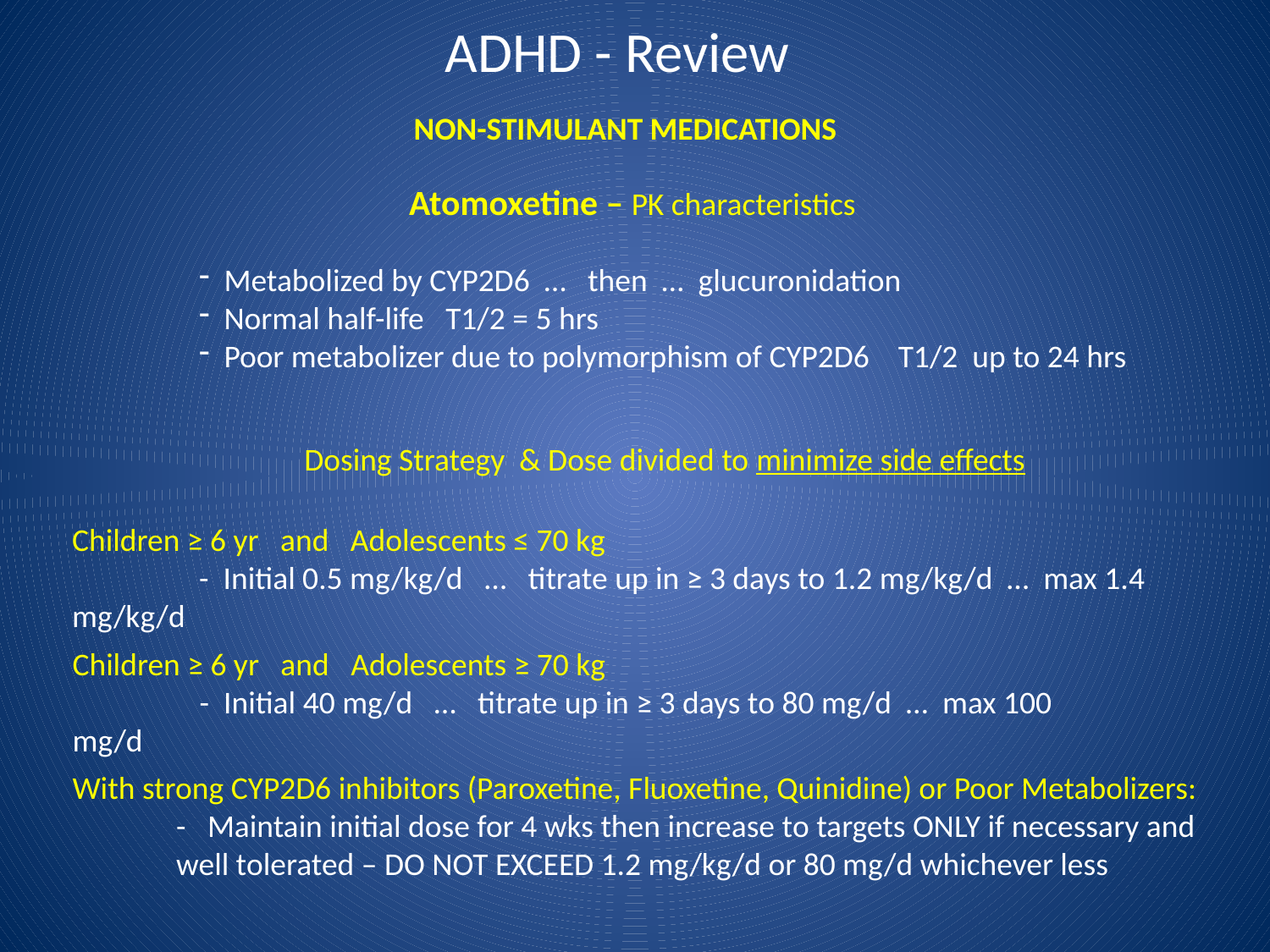

# ADHD - Review
NON-STIMULANT MEDICATIONS
Atomoxetine – PK characteristics
  Metabolized by CYP2D6  …   then  …  glucuronidation
  Normal half-life   T1/2 = 5 hrs
  Poor metabolizer due to polymorphism of CYP2D6    T1/2  up to 24 hrs
Dosing Strategy  & Dose divided to minimize side effects
Children ≥ 6 yr   and   Adolescents ≤ 70 kg
	-  Initial 0.5 mg/kg/d   …   titrate up in ≥ 3 days to 1.2 mg/kg/d  …  max 1.4 mg/kg/d
Children ≥ 6 yr   and   Adolescents ≥ 70 kg
	-  Initial 40 mg/d   …   titrate up in ≥ 3 days to 80 mg/d  …  max 100 mg/d
With strong CYP2D6 inhibitors (Paroxetine, Fluoxetine, Quinidine) or Poor Metabolizers:
	-   Maintain initial dose for 4 wks then increase to targets ONLY if necessary and well tolerated – DO NOT EXCEED 1.2 mg/kg/d or 80 mg/d whichever less